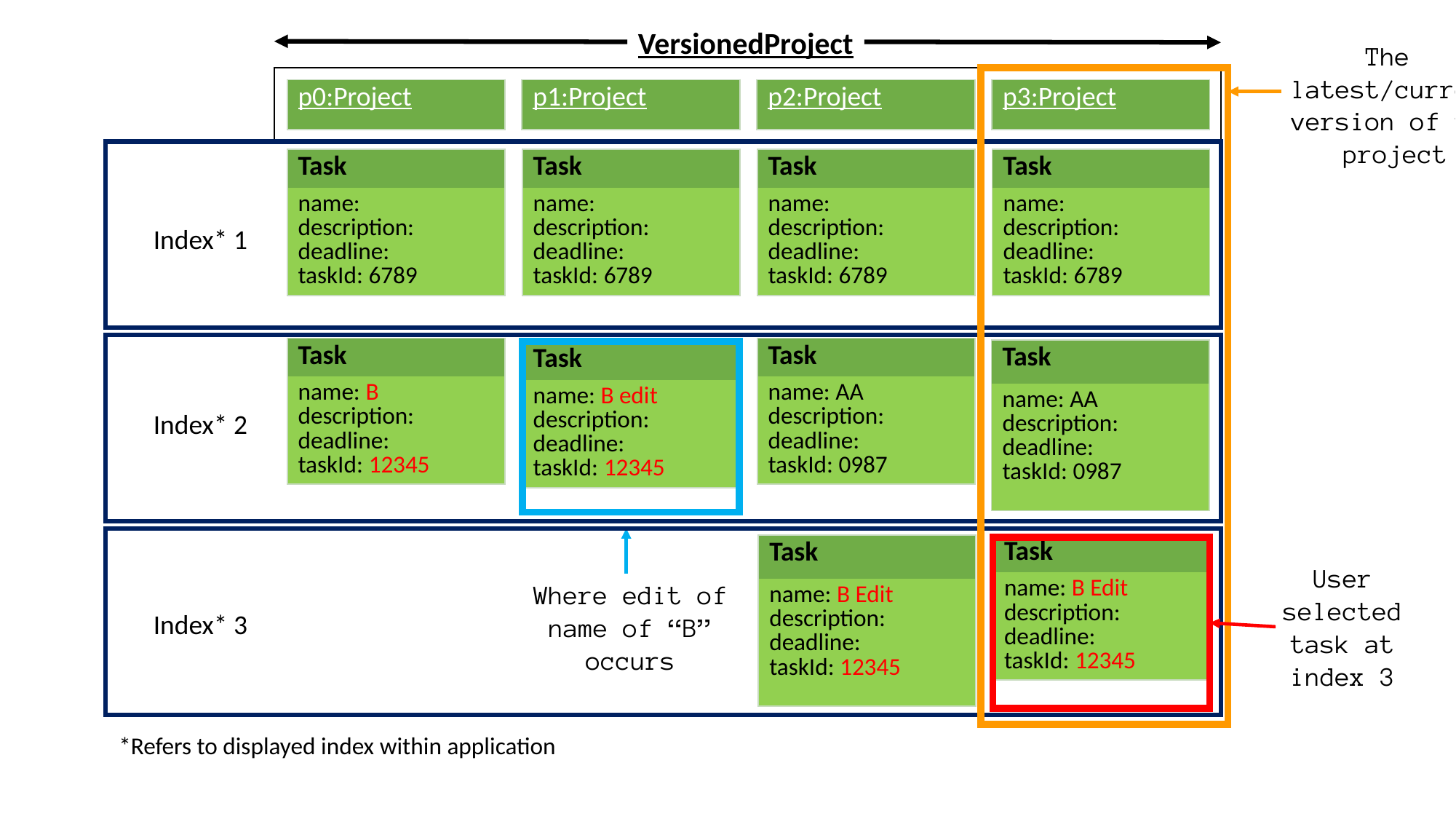

VersionedProject
The
latest/current version of the project

| p0:Project |
| --- |
| p1:Project |
| --- |
| p2:Project |
| --- |
| p3:Project |
| --- |

| Task |
| --- |
| name: description: deadline: taskId: 6789 |
| Task |
| --- |
| name: description: deadline: taskId: 6789 |
| Task |
| --- |
| name: description: deadline: taskId: 6789 |
| Task |
| --- |
| name: description: deadline: taskId: 6789 |
Index* 1

| Task |
| --- |
| name: B description: deadline: taskId: 12345 |
| Task |
| --- |
| name: AA description: deadline: taskId: 0987 |
| Task |
| --- |
| name: AA description: deadline: taskId: 0987 |
| Task |
| --- |
| name: B edit description: deadline: taskId: 12345 |

Index* 2

| Task |
| --- |
| name: B Edit description: deadline: taskId: 12345 |
| Task |
| --- |
| name: B Edit description: deadline: taskId: 12345 |

User selected task at index 3
Where edit of name of “B” occurs
Index* 3
*Refers to displayed index within application